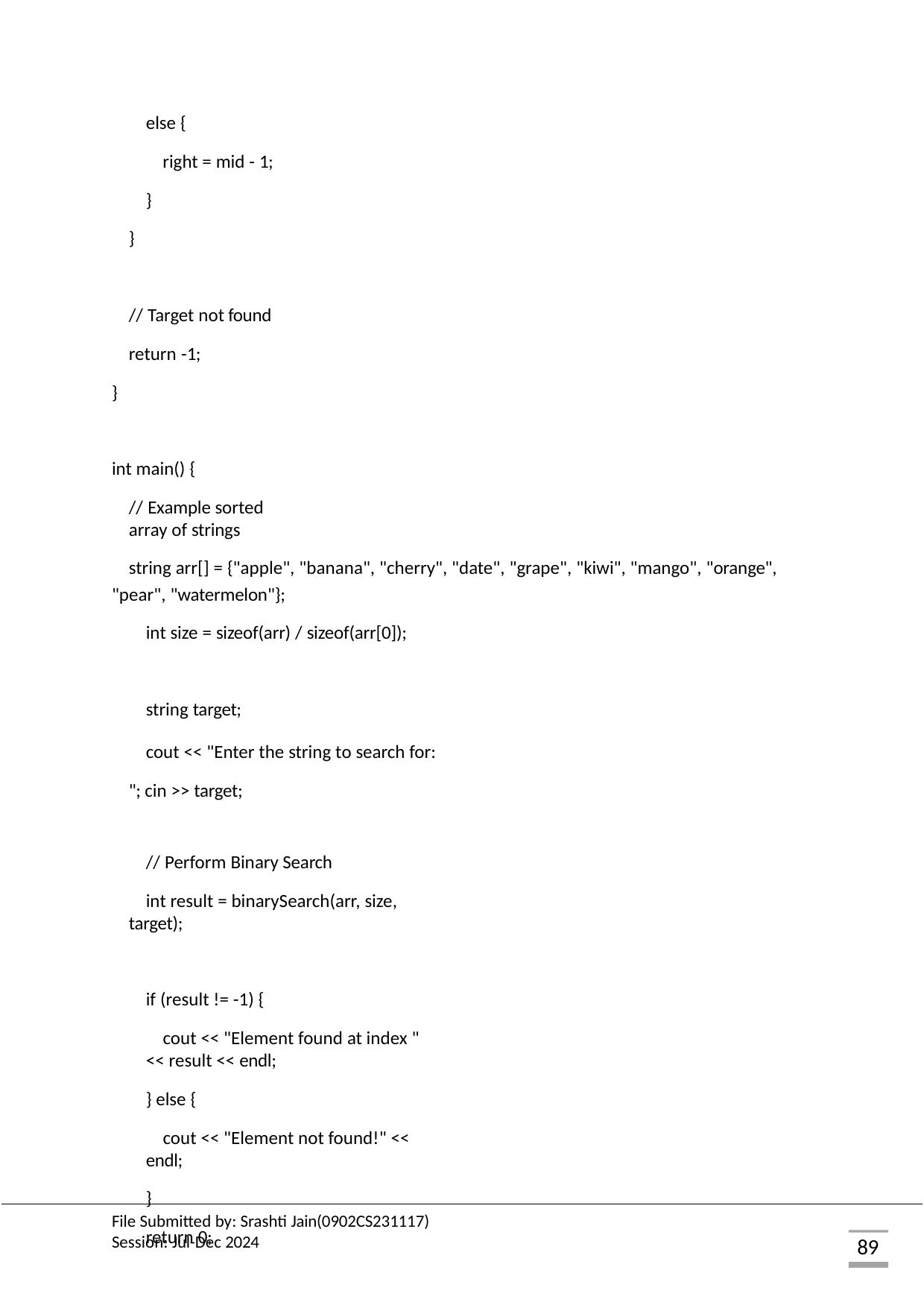

else {
right = mid - 1;
}
}

// Target not found return -1;
}

int main() {
// Example sorted array of strings
string arr[] = {"apple", "banana", "cherry", "date", "grape", "kiwi", "mango", "orange", "pear", "watermelon"};
int size = sizeof(arr) / sizeof(arr[0]);

string target;
cout << "Enter the string to search for: "; cin >> target;

// Perform Binary Search
int result = binarySearch(arr, size, target);

if (result != -1) {
cout << "Element found at index " << result << endl;
} else {
cout << "Element not found!" << endl;
}
return 0;
File Submitted by: Srashti Jain(0902CS231117) Session: Jul-Dec 2024
89